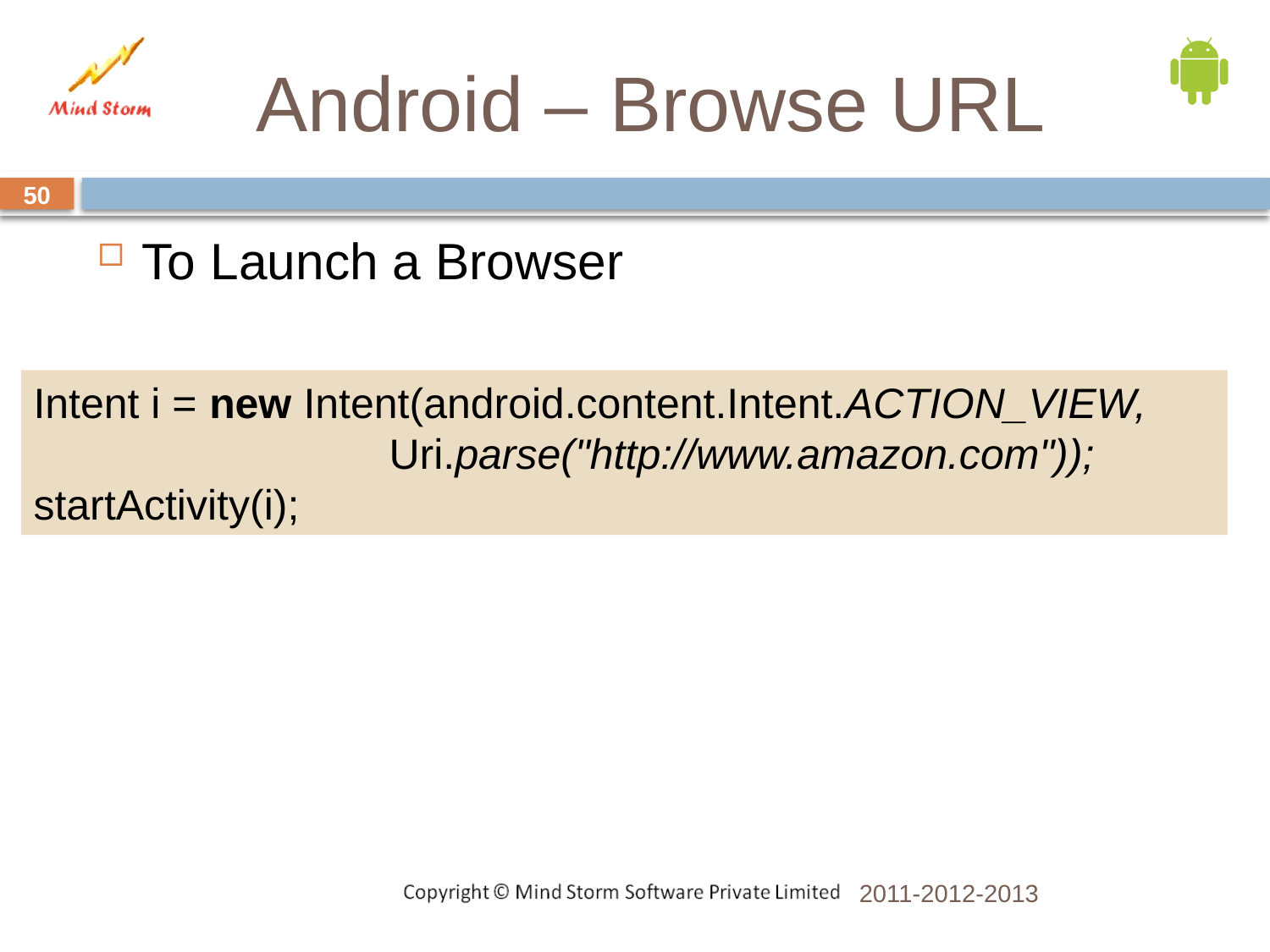

# Android – Browse URL
50
To Launch a Browser

Intent i = new Intent(android.content.Intent.ACTION_VIEW,
                              Uri.parse("http://www.amazon.com"));
startActivity(i);
2011-2012-2013